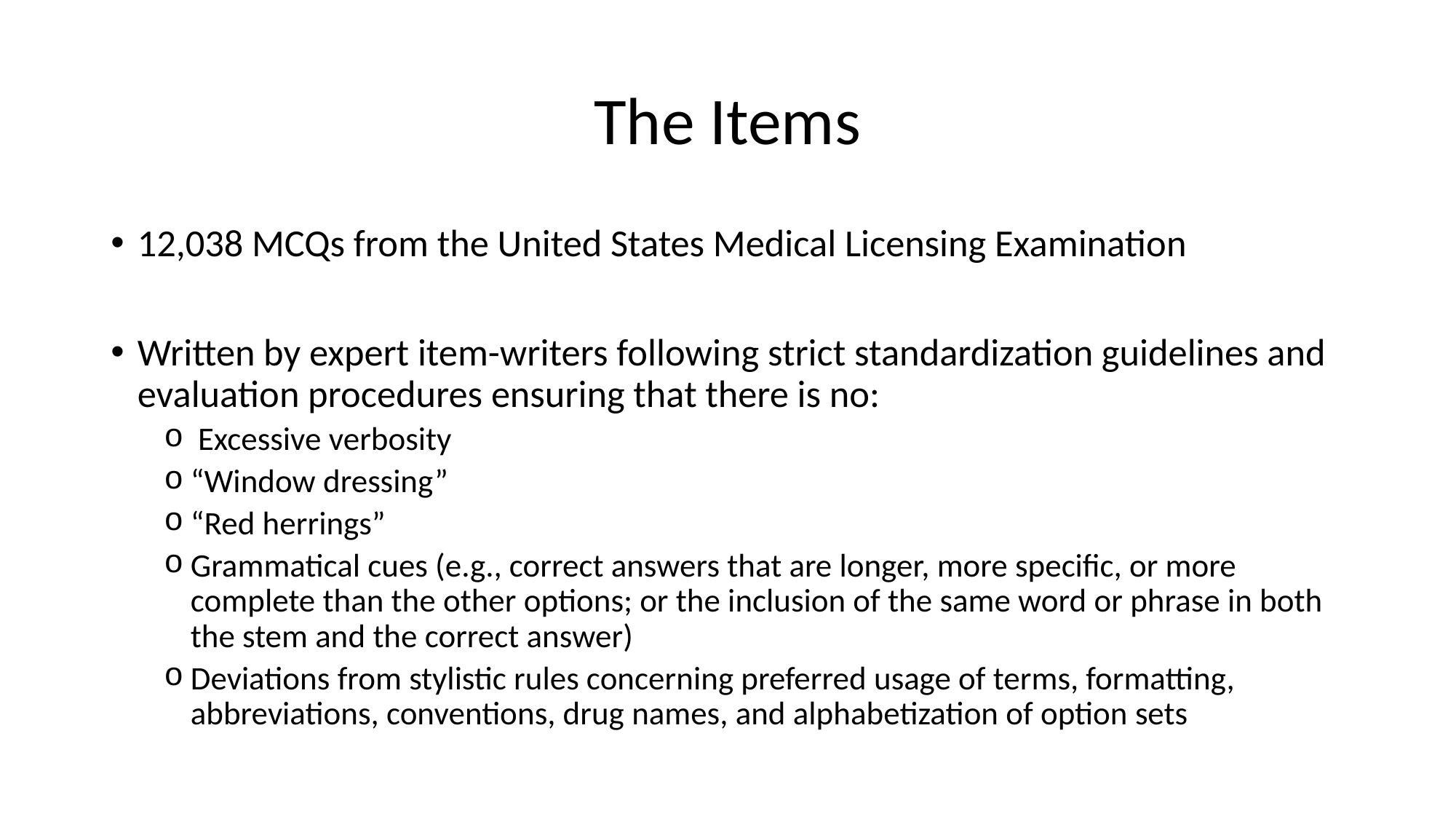

# The Items
12,038 MCQs from the United States Medical Licensing Examination

Written by expert item-writers following strict standardization guidelines and evaluation procedures ensuring that there is no:
 Excessive verbosity
“Window dressing”
“Red herrings”
Grammatical cues (e.g., correct answers that are longer, more specific, or more complete than the other options; or the inclusion of the same word or phrase in both the stem and the correct answer)
Deviations from stylistic rules concerning preferred usage of terms, formatting, abbreviations, conventions, drug names, and alphabetization of option sets